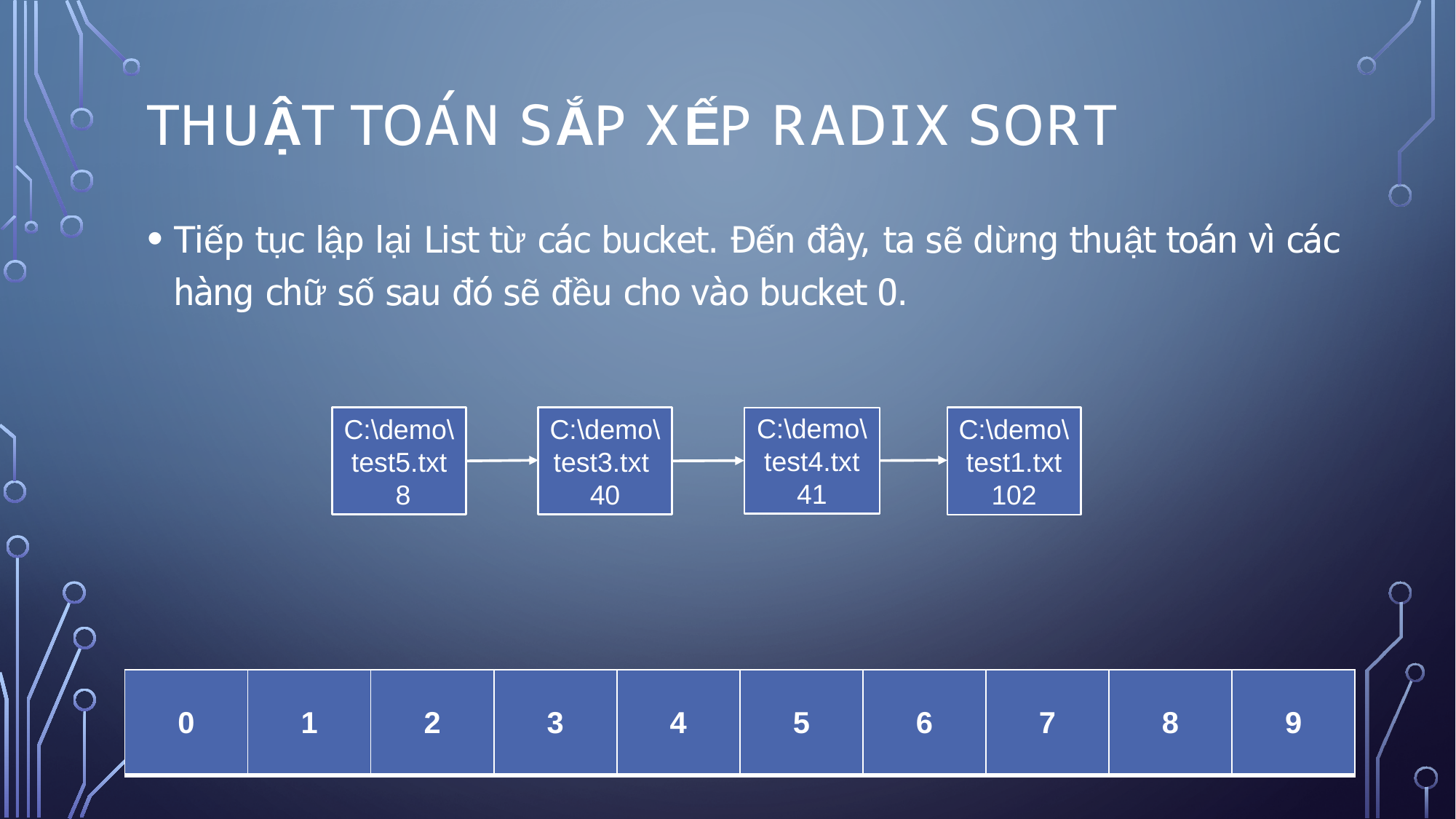

Thuật toán sắp xếp Radix Sort
Tiếp tục lập lại List từ các bucket. Đến đây, ta sẽ dừng thuật toán vì các hàng chữ số sau đó sẽ đều cho vào bucket 0.
C:\demo\test5.txt
 8
C:\demo\test3.txt
40
C:\demo\test1.txt
102
C:\demo\test4.txt
41
| 0 | 1 | 2 | 3 | 4 | 5 | 6 | 7 | 8 | 9 |
| --- | --- | --- | --- | --- | --- | --- | --- | --- | --- |